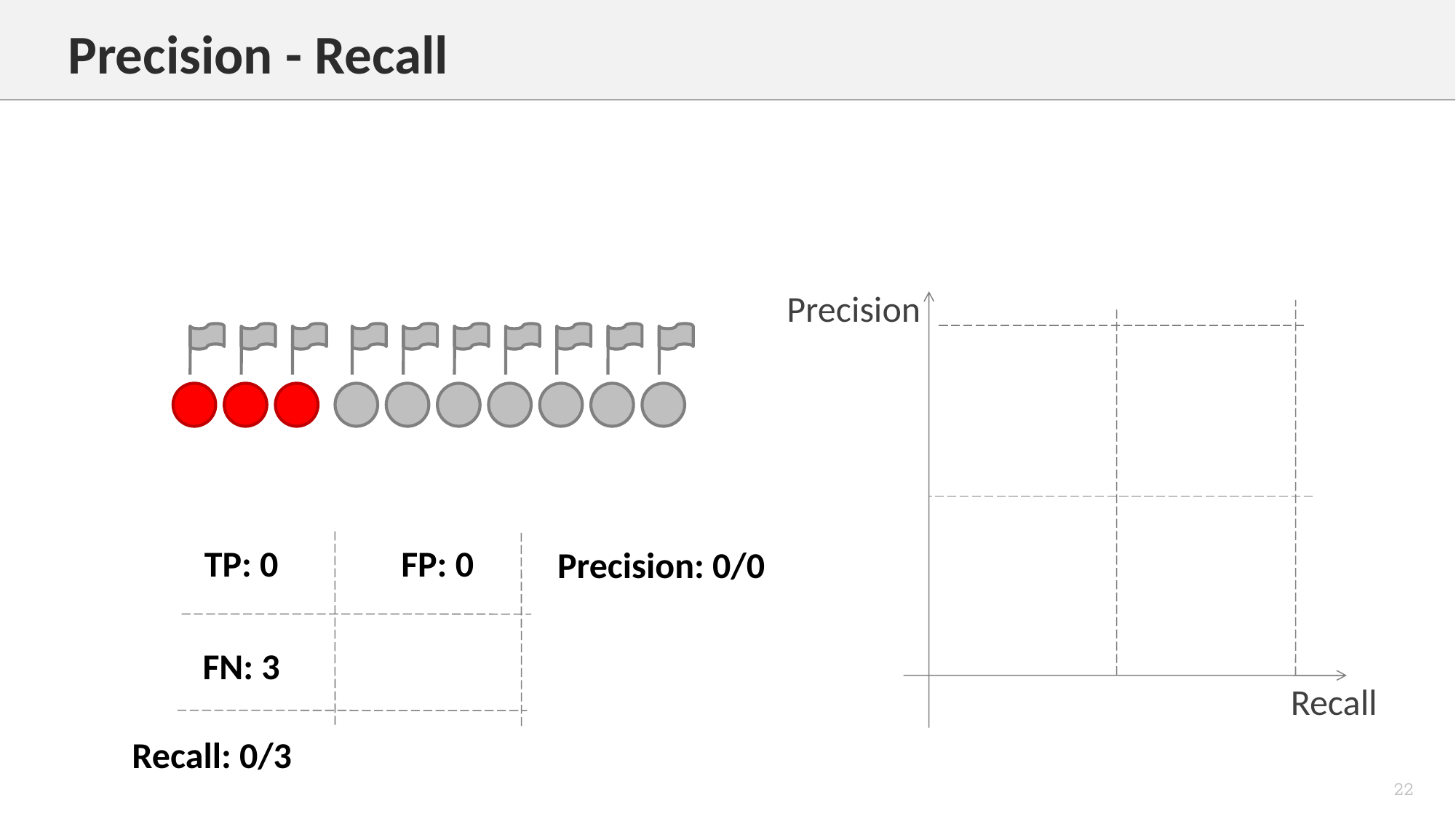

Precision - Recall
Precision
Recall

TP: 0
FP: 0
Precision: 0/0
FN: 3
Recall: 0/3